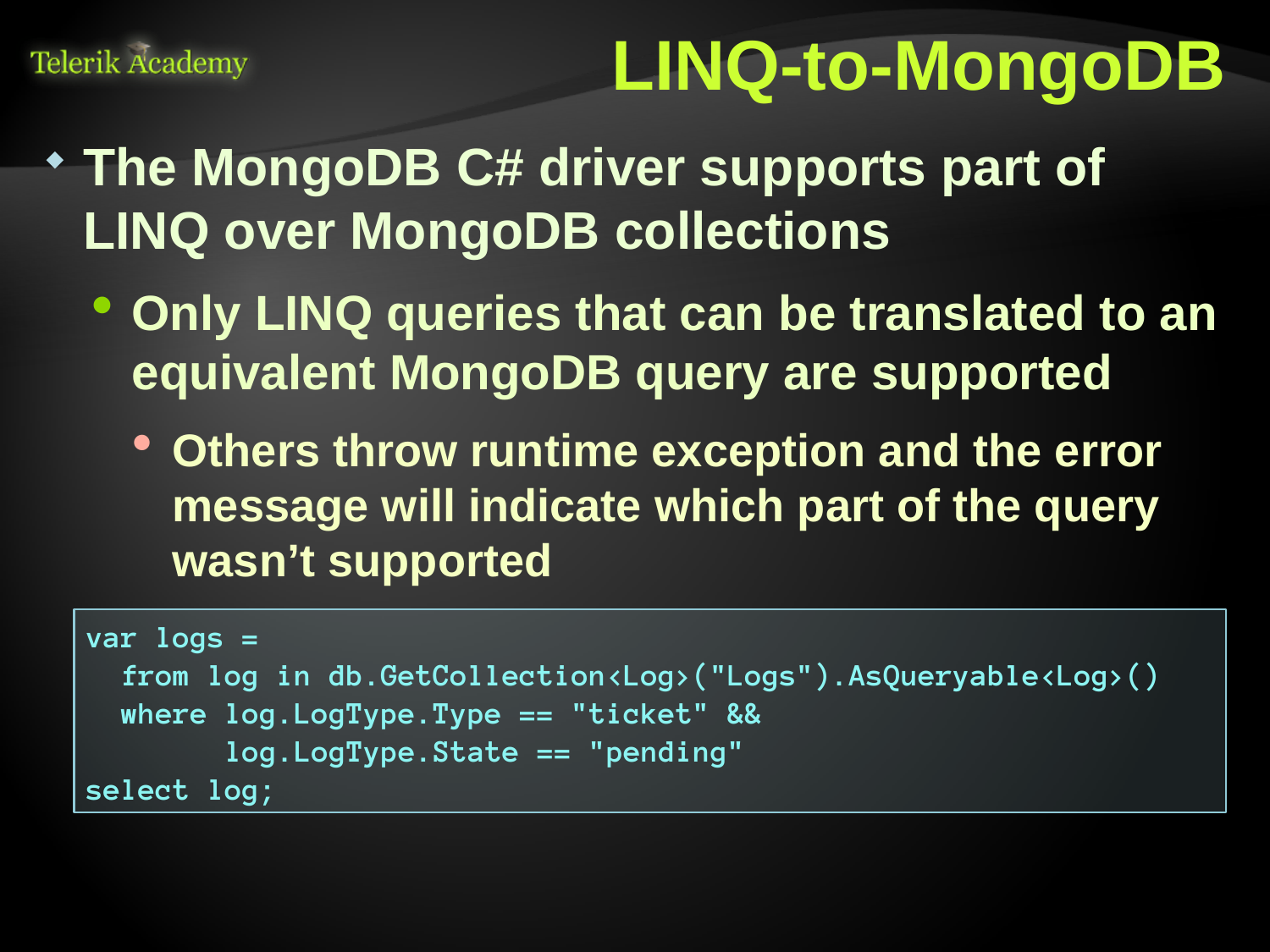

# LINQ-to-MongoDB
The MongoDB C# driver supports part of LINQ over MongoDB collections
Only LINQ queries that can be translated to an equivalent MongoDB query are supported
Others throw runtime exception and the error message will indicate which part of the query wasn’t supported
var logs =
  from log in db.GetCollection<Log>("Logs").AsQueryable<Log>()
  where log.LogType.Type == "ticket" &&
        log.LogType.State == "pending"
select log;